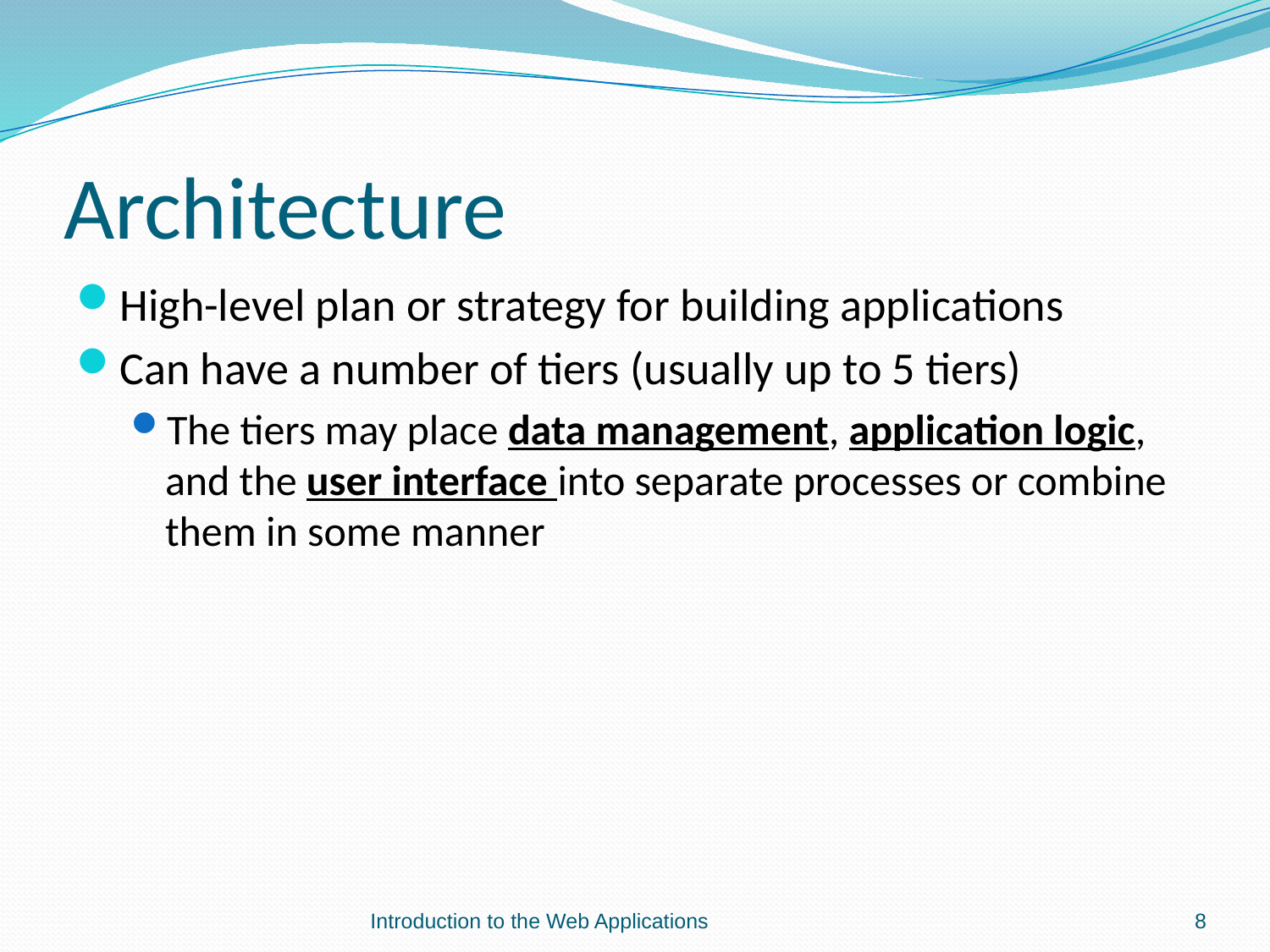

# Architecture
High-level plan or strategy for building applications
Can have a number of tiers (usually up to 5 tiers)
The tiers may place data management, application logic, and the user interface into separate processes or combine them in some manner
Introduction to the Web Applications
8